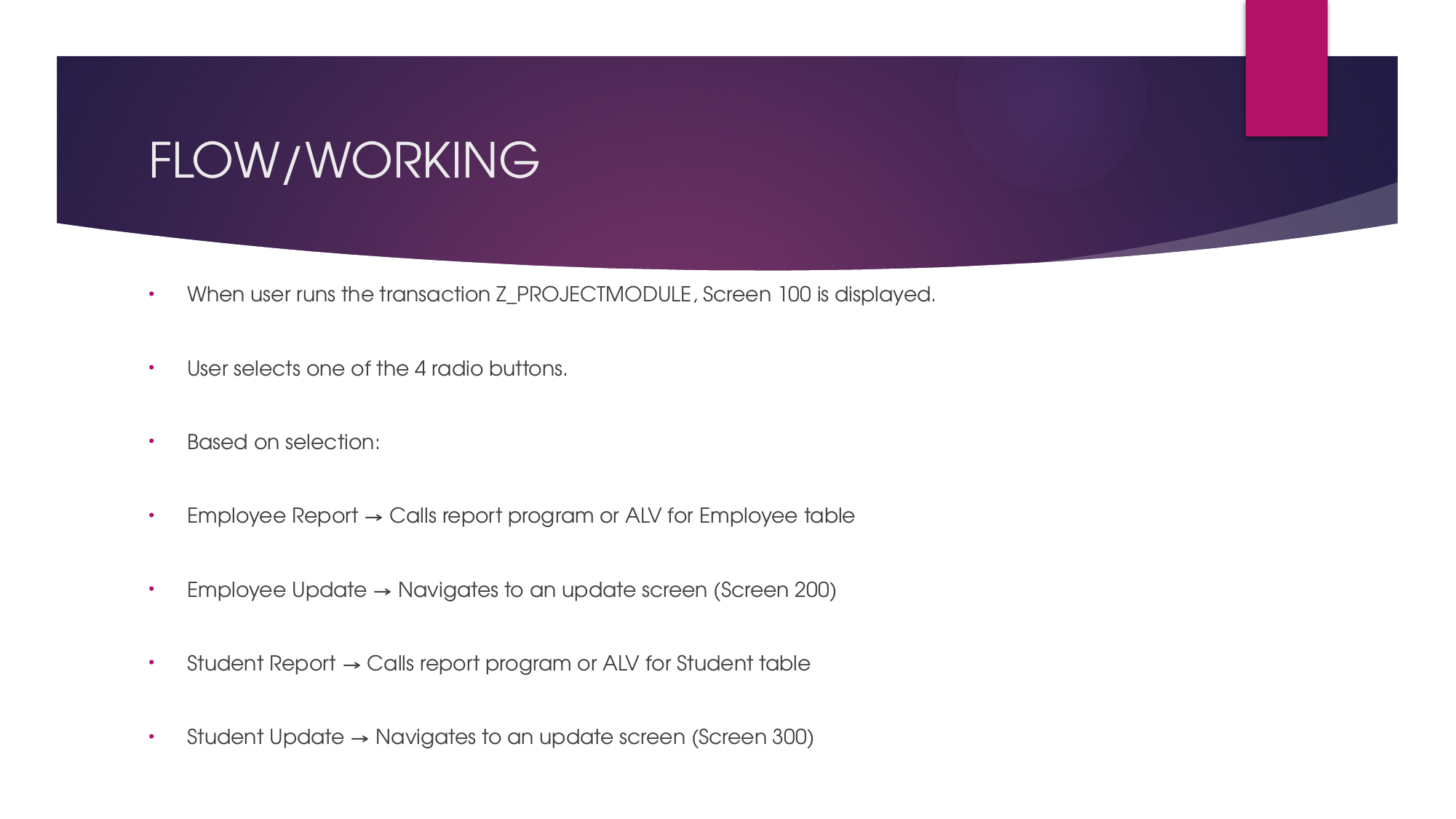

# FLOW/WORKING
When user runs the transaction Z_PROJECTMODULE, Screen 100 is displayed.

User selects one of the 4 radio buttons.

Based on selection:

Employee Report → Calls report program or ALV for Employee table

Employee Update → Navigates to an update screen (Screen 200)

Student Report → Calls report program or ALV for Student table

Student Update → Navigates to an update screen (Screen 300)